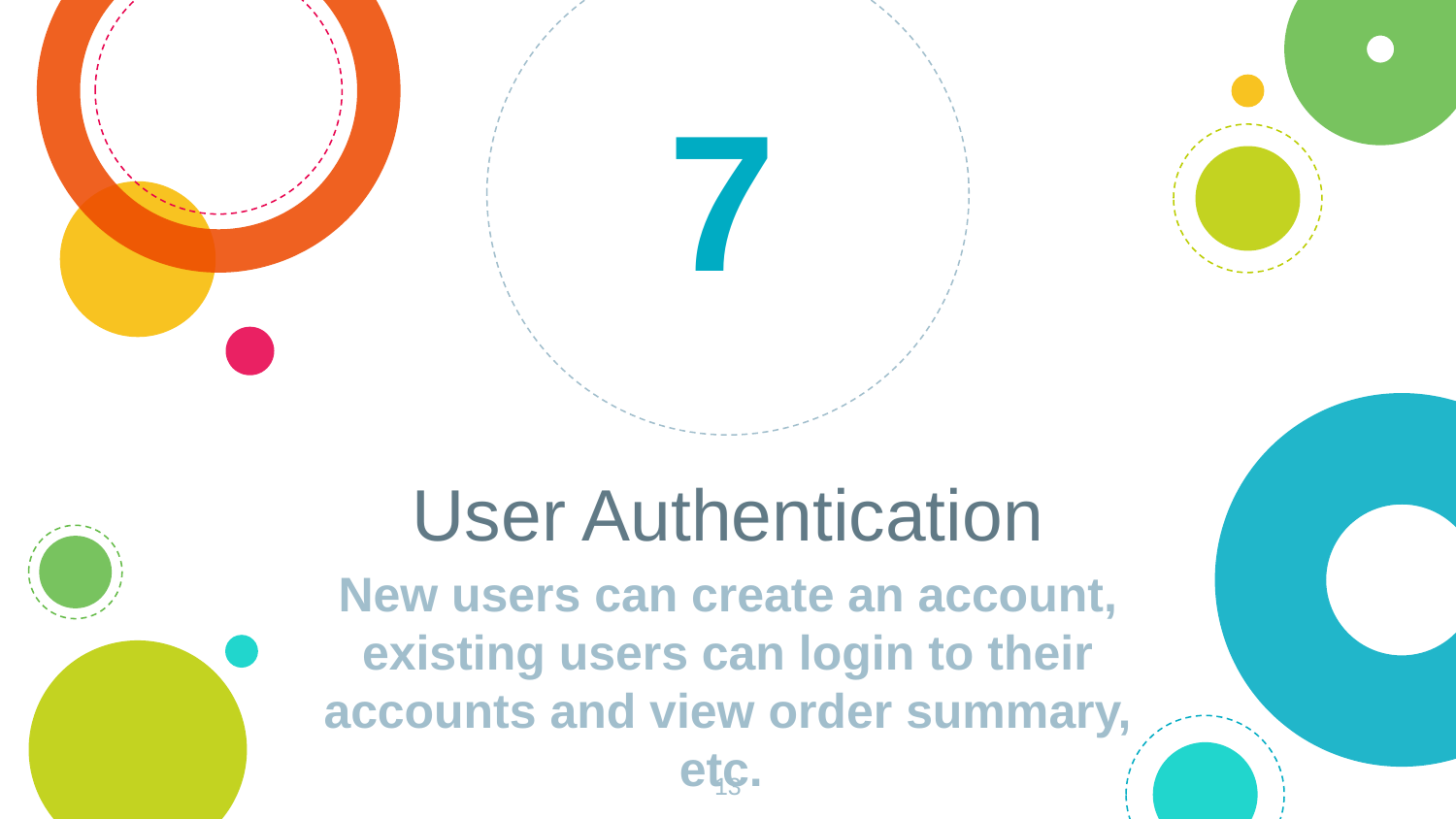

7
# User Authentication
New users can create an account, existing users can login to their accounts and view order summary, etc.
13